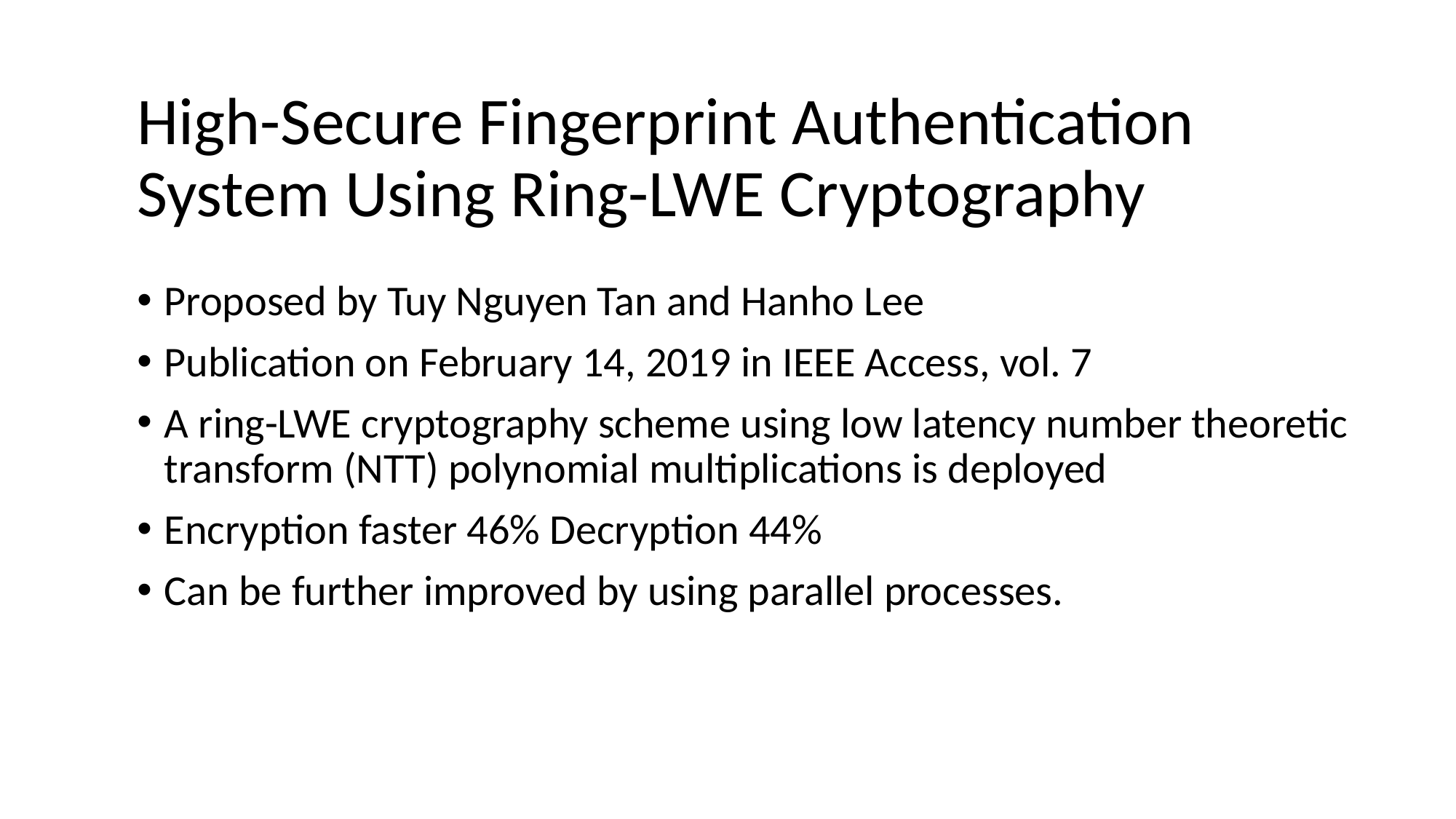

# High-Secure Fingerprint Authentication System Using Ring-LWE Cryptography
Proposed by Tuy Nguyen Tan and Hanho Lee
Publication on February 14, 2019 in IEEE Access, vol. 7
A ring-LWE cryptography scheme using low latency number theoretic transform (NTT) polynomial multiplications is deployed
Encryption faster 46% Decryption 44%
Can be further improved by using parallel processes.